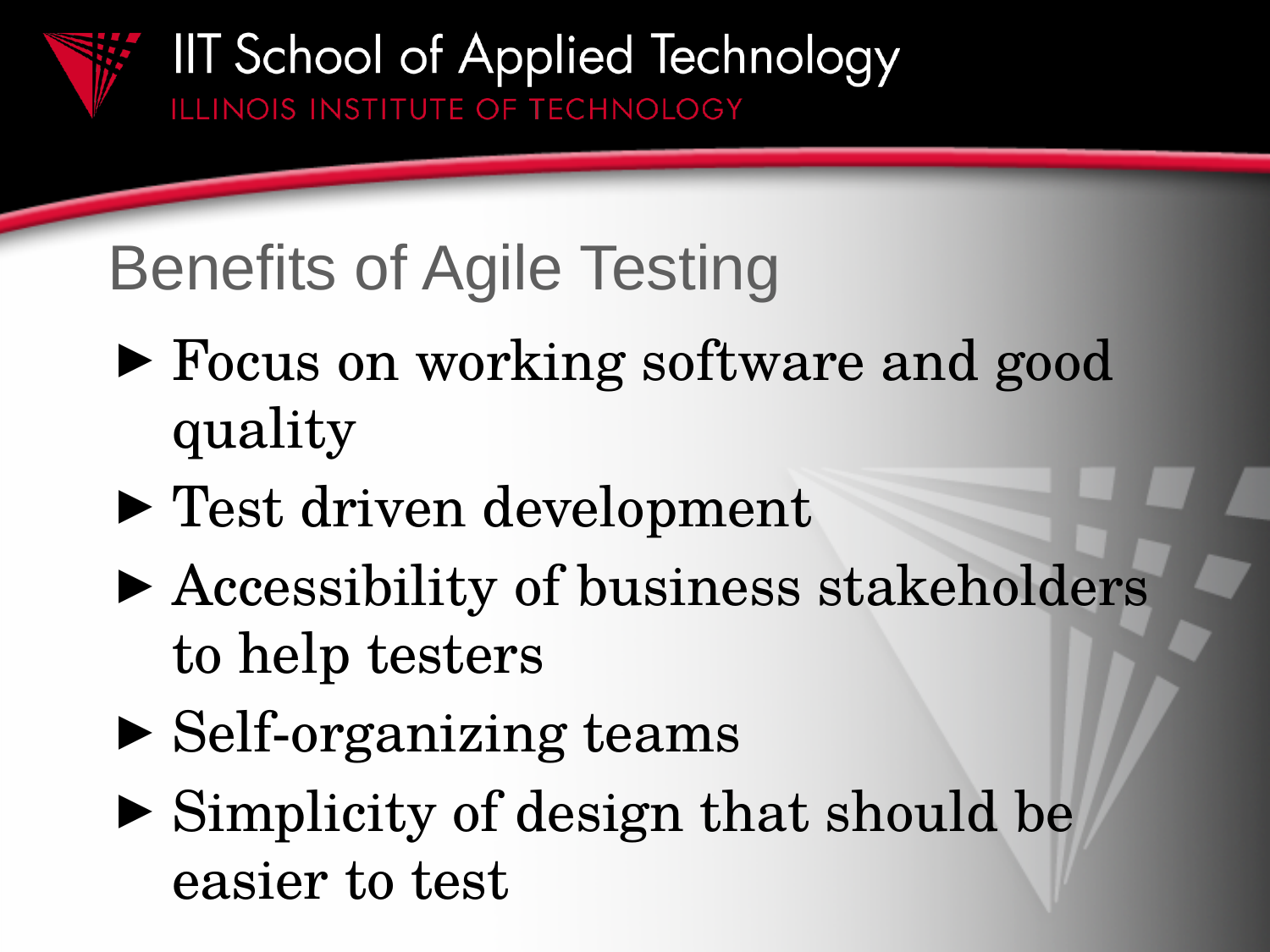

# Benefits of Agile Testing
Focus on working software and good quality
Test driven development
Accessibility of business stakeholders to help testers
Self-organizing teams
Simplicity of design that should be easier to test